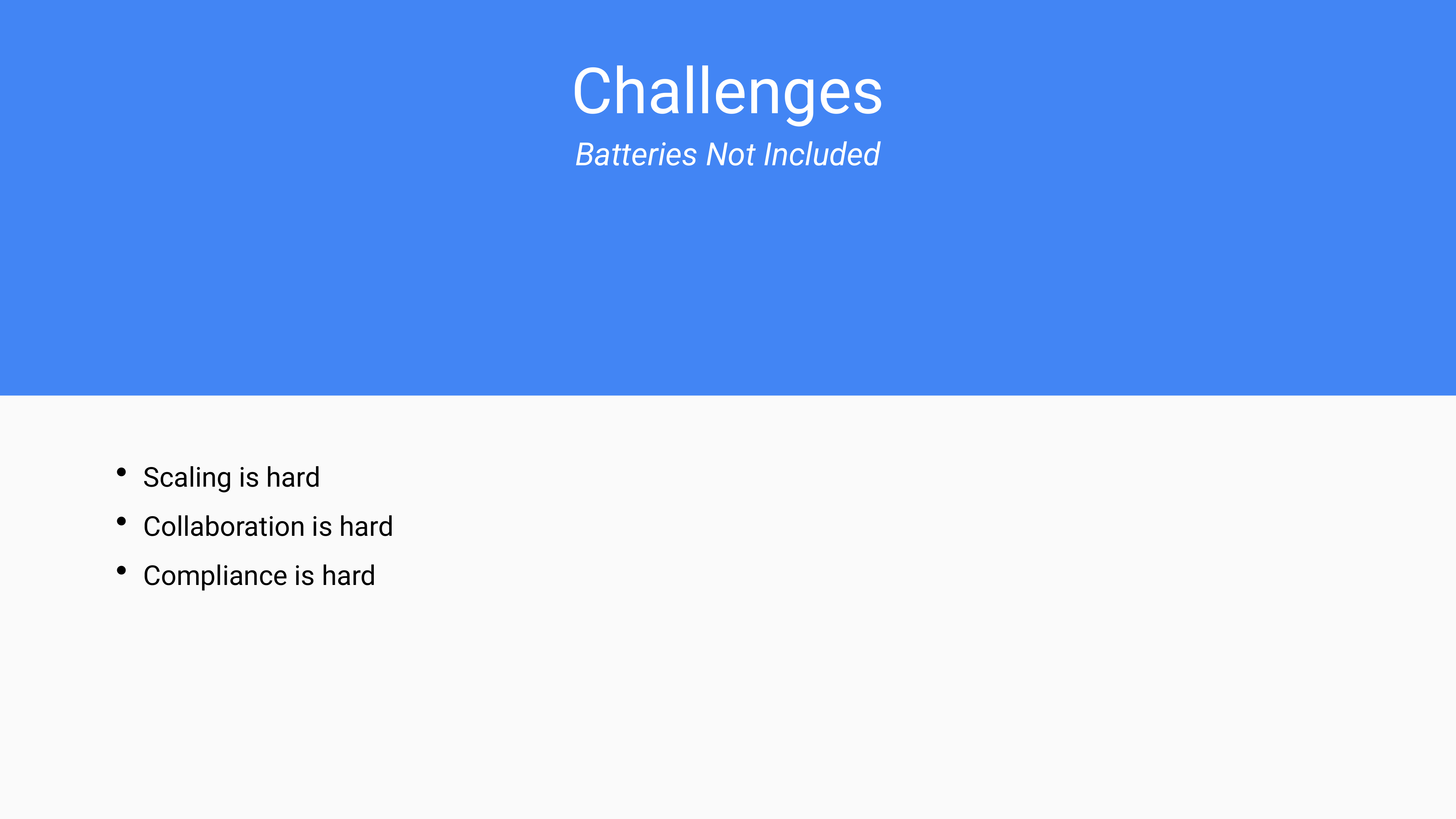

Challenges
Batteries Not Included
Scaling is hard
Collaboration is hard
Compliance is hard